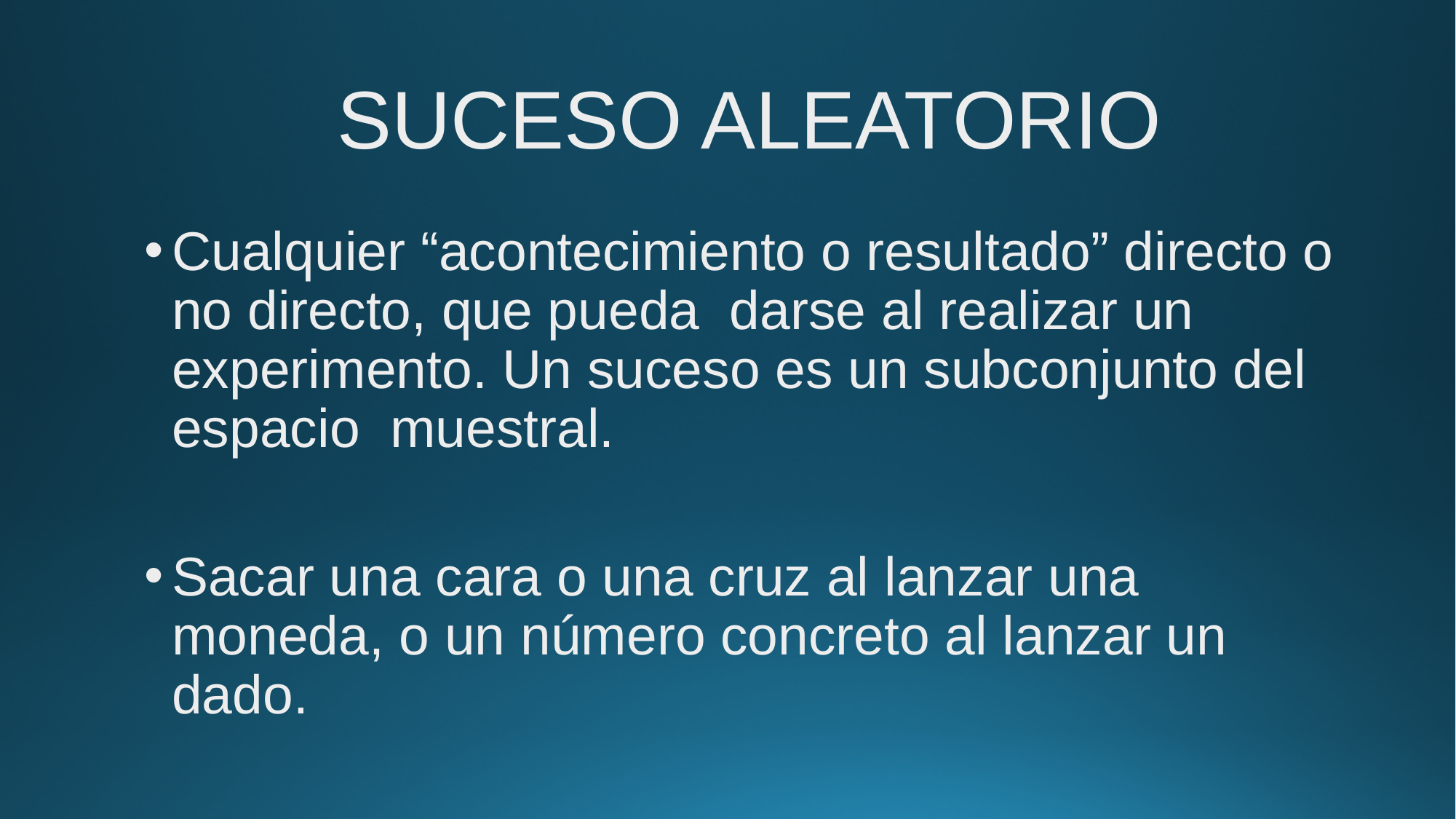

# SUCESO ALEATORIO
Cualquier “acontecimiento o resultado” directo o no directo, que pueda  darse al realizar un experimento. Un suceso es un subconjunto del espacio  muestral.

Sacar una cara o una cruz al lanzar una moneda, o un número concreto al lanzar un dado.